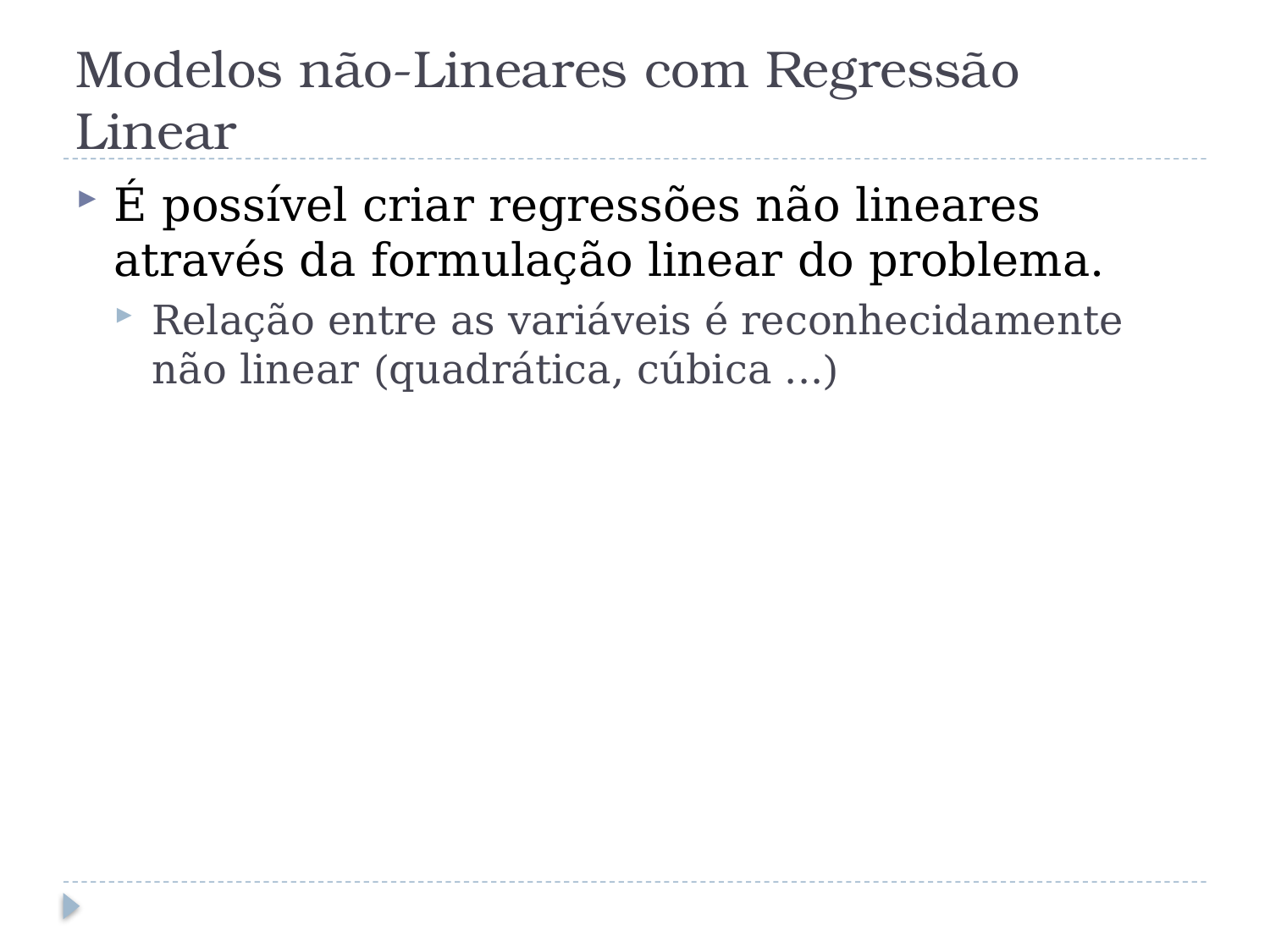

# Modelos não-Lineares com Regressão Linear
É possível criar regressões não lineares através da formulação linear do problema.
Relação entre as variáveis é reconhecidamente não linear (quadrática, cúbica ...)